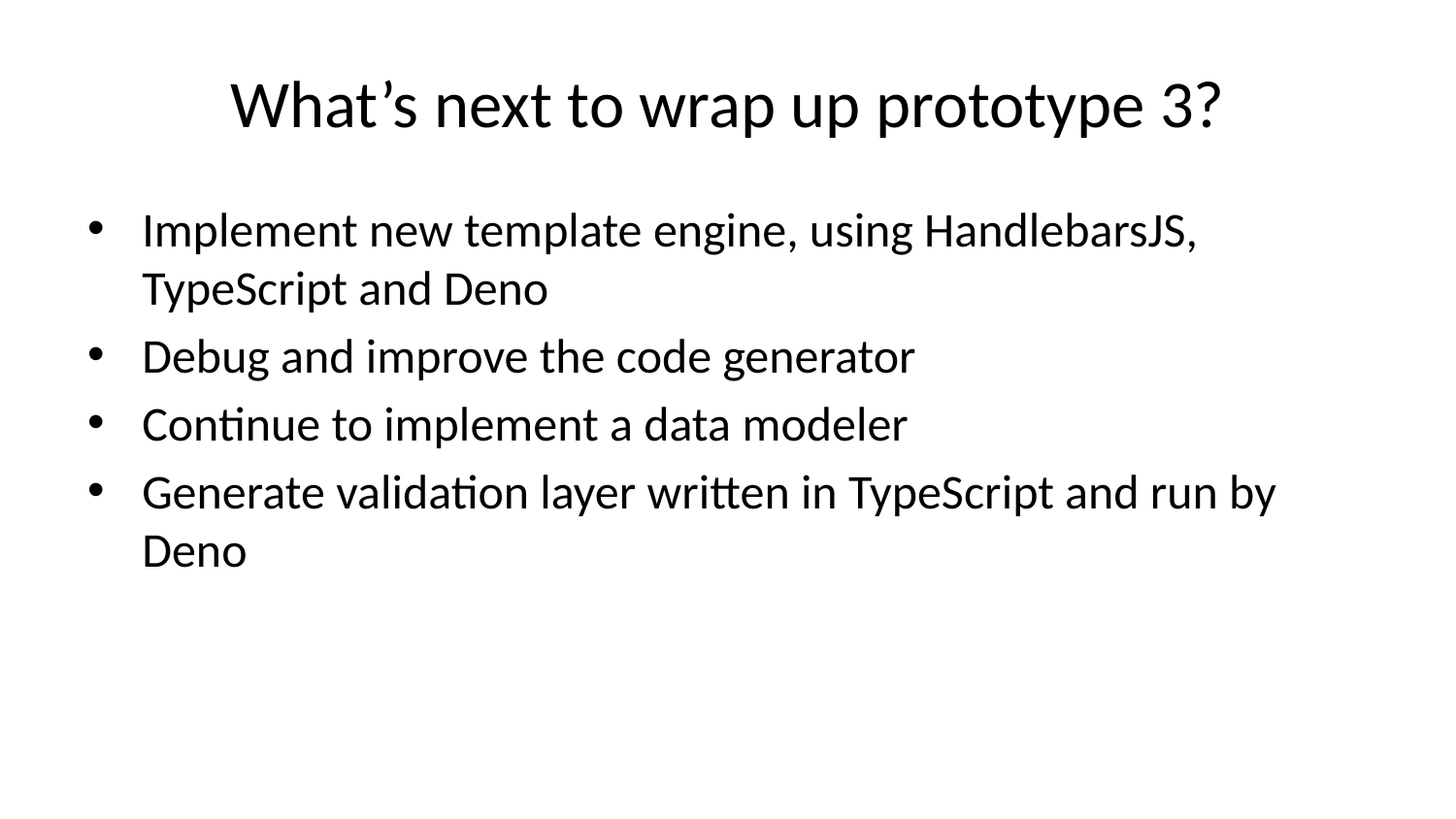

# What’s next to wrap up prototype 3?
Implement new template engine, using HandlebarsJS, TypeScript and Deno
Debug and improve the code generator
Continue to implement a data modeler
Generate validation layer written in TypeScript and run by Deno